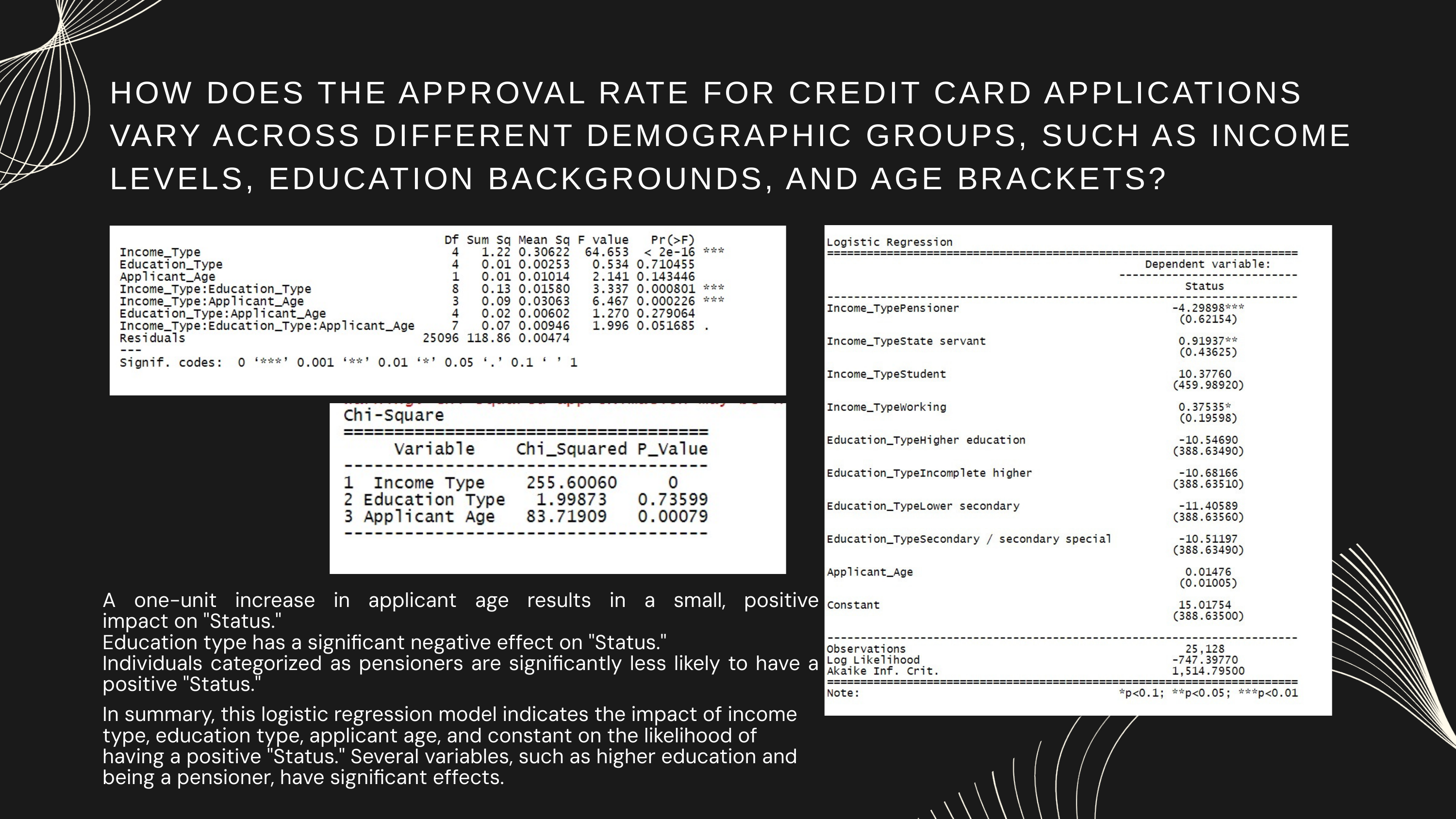

HOW DOES THE APPROVAL RATE FOR CREDIT CARD APPLICATIONS VARY ACROSS DIFFERENT DEMOGRAPHIC GROUPS, SUCH AS INCOME LEVELS, EDUCATION BACKGROUNDS, AND AGE BRACKETS?

A one-unit increase in applicant age results in a small, positive impact on "Status."
Education type has a significant negative effect on "Status."
Individuals categorized as pensioners are significantly less likely to have a positive "Status."

In summary, this logistic regression model indicates the impact of income type, education type, applicant age, and constant on the likelihood of having a positive "Status." Several variables, such as higher education and being a pensioner, have significant effects.